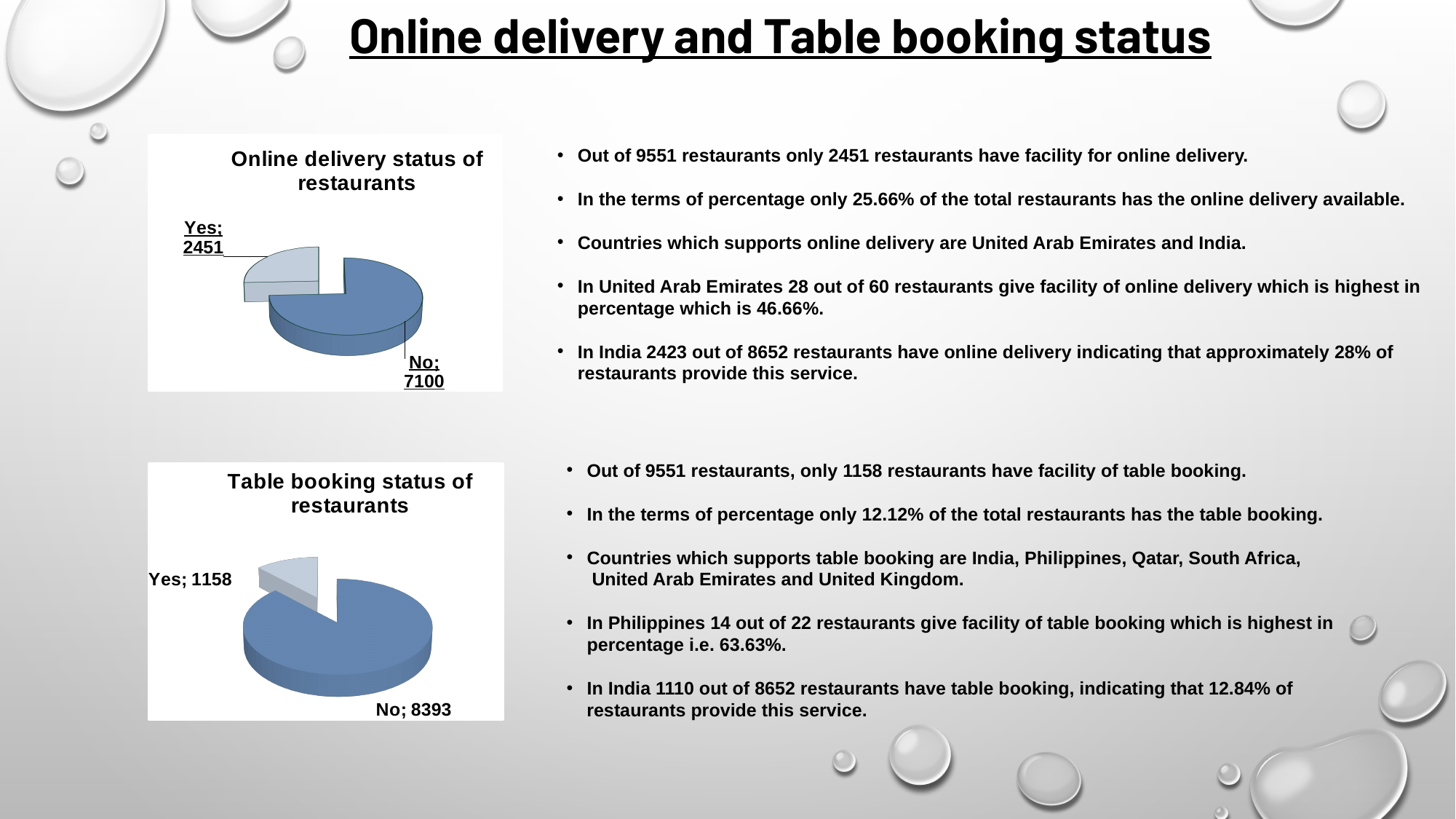

Online delivery and Table booking status

[unsupported chart]

Out of 9551 restaurants only 2451 restaurants have facility for online delivery.

In the terms of percentage only 25.66% of the total restaurants has the online delivery available.

Countries which supports online delivery are United Arab Emirates and India.

In United Arab Emirates 28 out of 60 restaurants give facility of online delivery which is highest in percentage which is 46.66%.

In India 2423 out of 8652 restaurants have online delivery indicating that approximately 28% of restaurants provide this service.
Out of 9551 restaurants, only 1158 restaurants have facility of table booking.

In the terms of percentage only 12.12% of the total restaurants has the table booking.

Countries which supports table booking are India, Philippines, Qatar, South Africa,
     United Arab Emirates and United Kingdom.

In Philippines 14 out of 22 restaurants give facility of table booking which is highest in percentage i.e. 63.63%.

In India 1110 out of 8652 restaurants have table booking, indicating that 12.84% of
    restaurants provide this service.

[unsupported chart]